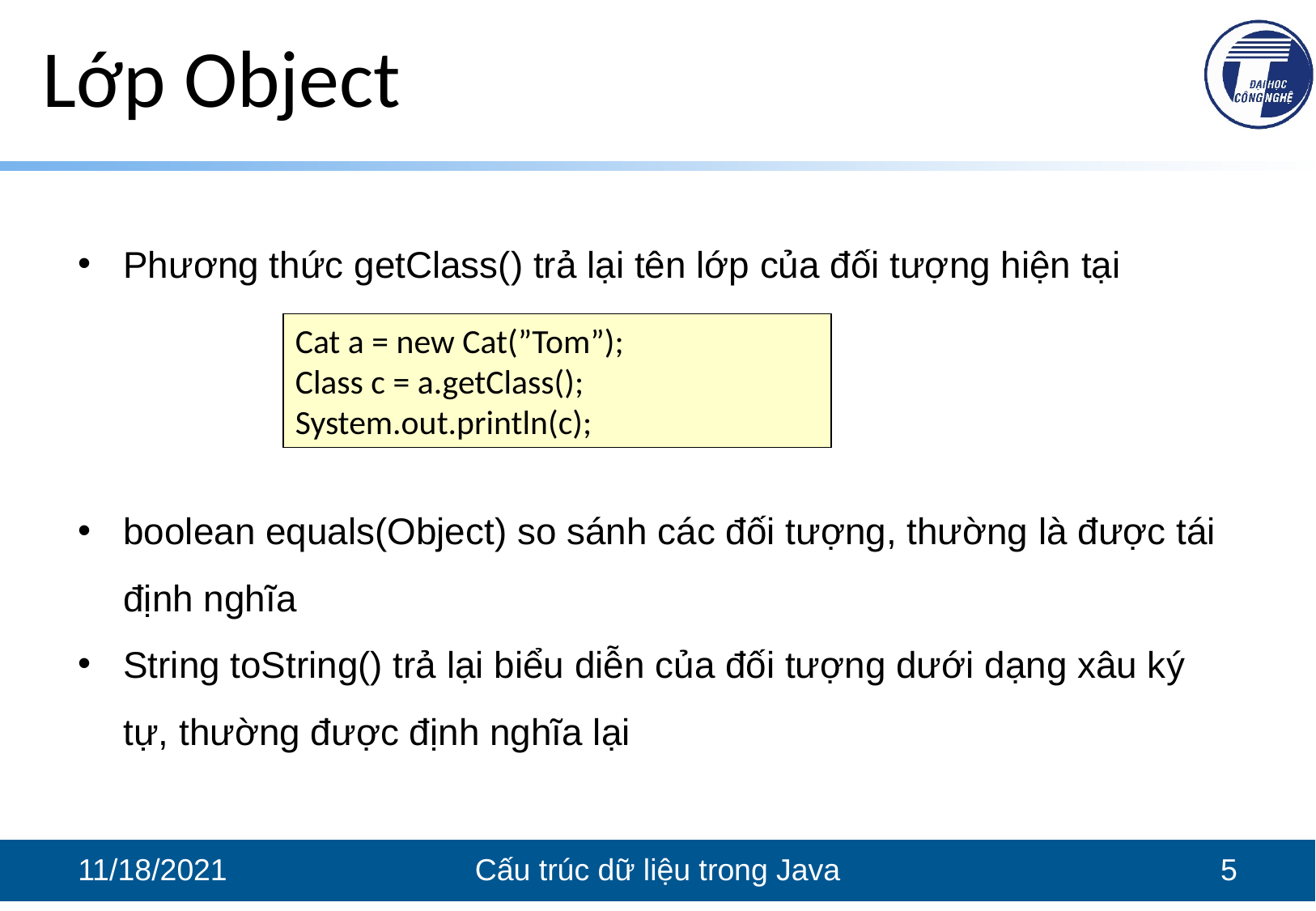

# Lớp Object
Phương thức getClass() trả lại tên lớp của đối tượng hiện tại

boolean equals(Object) so sánh các đối tượng, thường là được tái định nghĩa
String toString() trả lại biểu diễn của đối tượng dưới dạng xâu ký tự, thường được định nghĩa lại
Cat a = new Cat(”Tom”);
Class c = a.getClass();
System.out.println(c);
11/18/2021
Cấu trúc dữ liệu trong Java
5